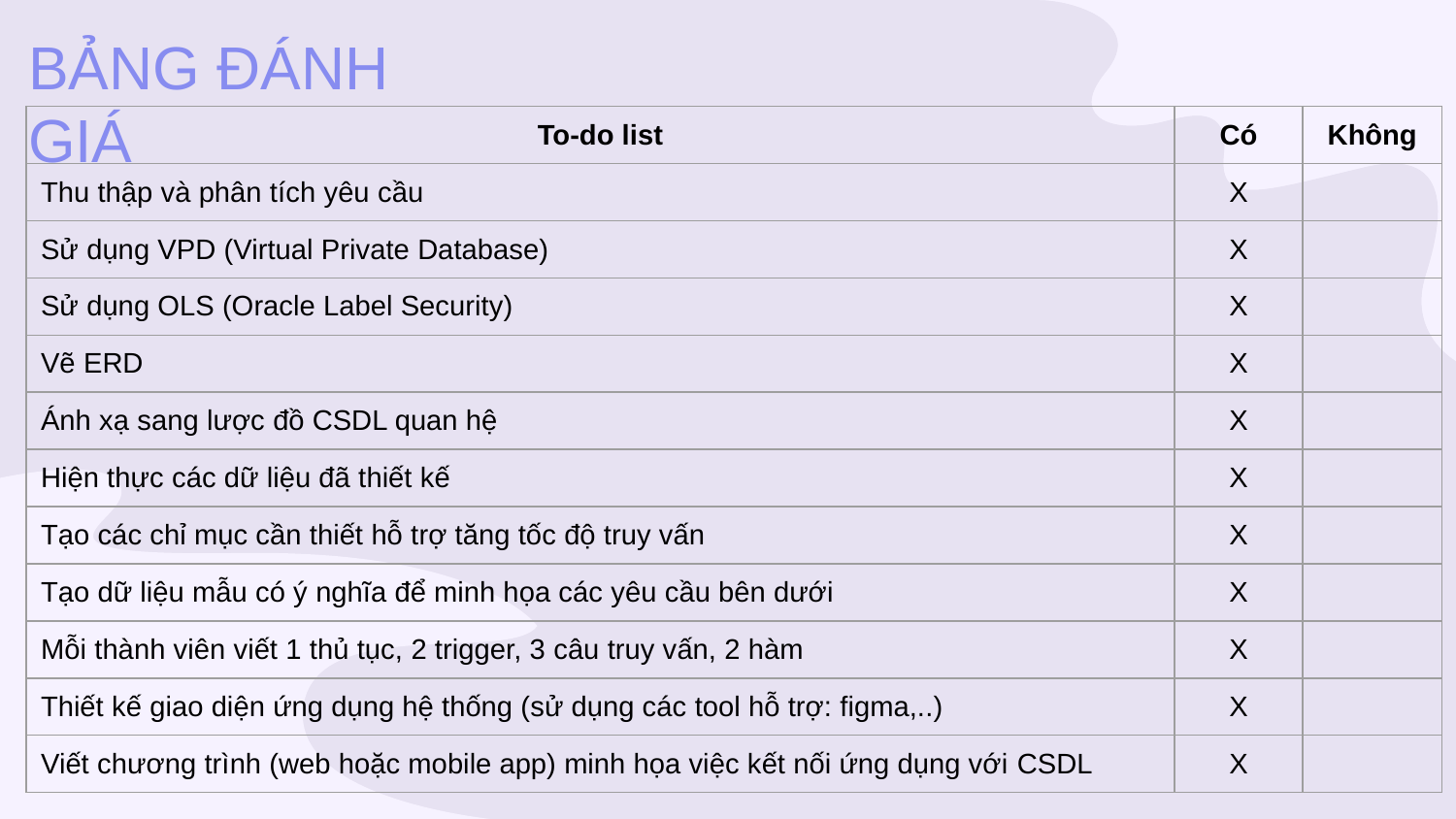

# BẢNG ĐÁNH GIÁ
| To-do list | Có | Không |
| --- | --- | --- |
| Thu thập và phân tích yêu cầu | X |  |
| Sử dụng VPD (Virtual Private Database) | X |  |
| Sử dụng OLS (Oracle Label Security) | X |  |
| Vẽ ERD | X |  |
| Ánh xạ sang lược đồ CSDL quan hệ | X |  |
| Hiện thực các dữ liệu đã thiết kế | X |  |
| Tạo các chỉ mục cần thiết hỗ trợ tăng tốc độ truy vấn | X |  |
| Tạo dữ liệu mẫu có ý nghĩa để minh họa các yêu cầu bên dưới | X |  |
| Mỗi thành viên viết 1 thủ tục, 2 trigger, 3 câu truy vấn, 2 hàm | X |  |
| Thiết kế giao diện ứng dụng hệ thống (sử dụng các tool hỗ trợ: figma,..) | X |  |
| Viết chương trình (web hoặc mobile app) minh họa việc kết nối ứng dụng với CSDL | X |  |